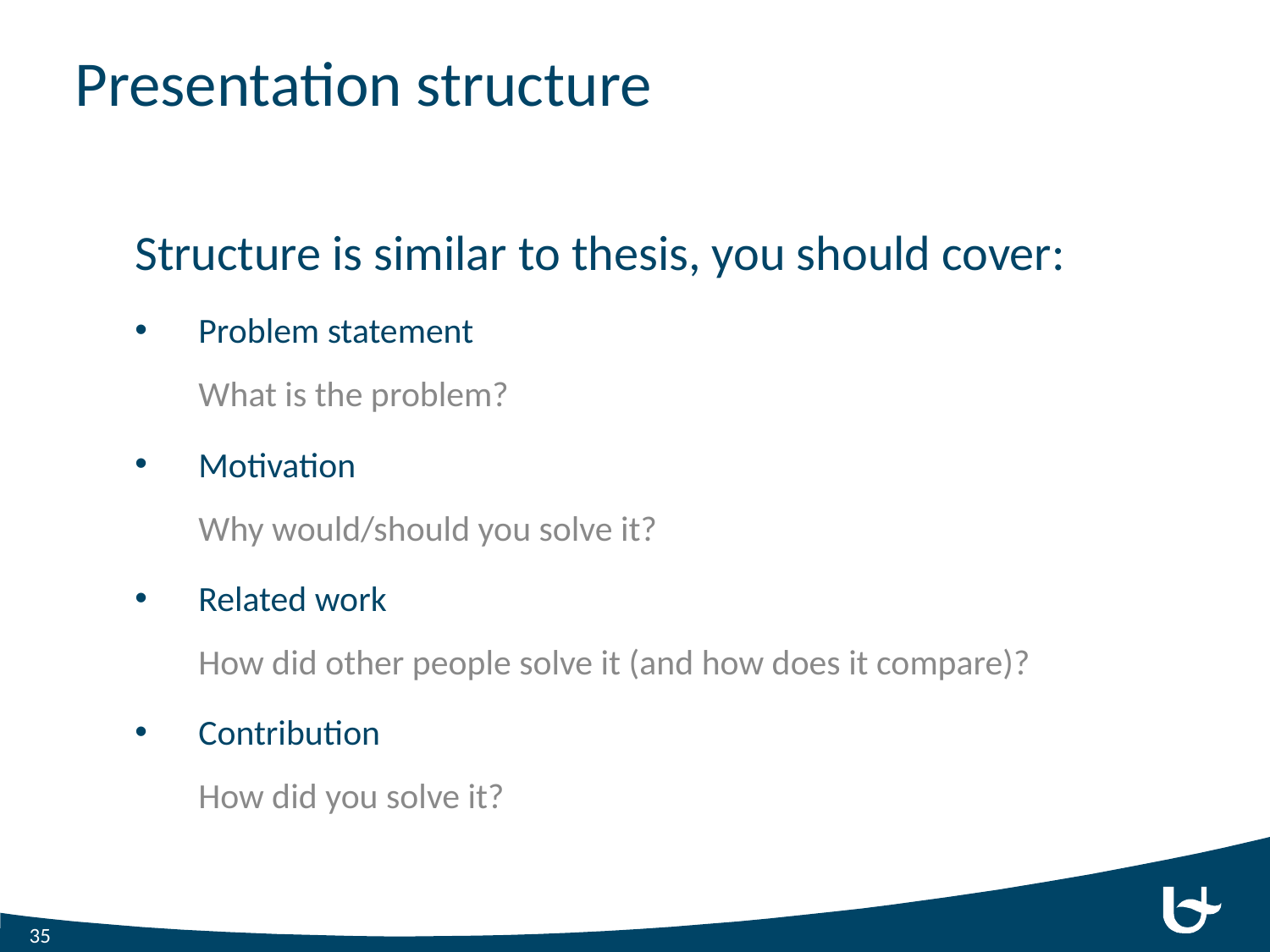

# Presentation structure
Structure is similar to thesis, you should cover:
Problem statement
What is the problem?
Motivation
Why would/should you solve it?
Related work
How did other people solve it (and how does it compare)?
Contribution
How did you solve it?

35